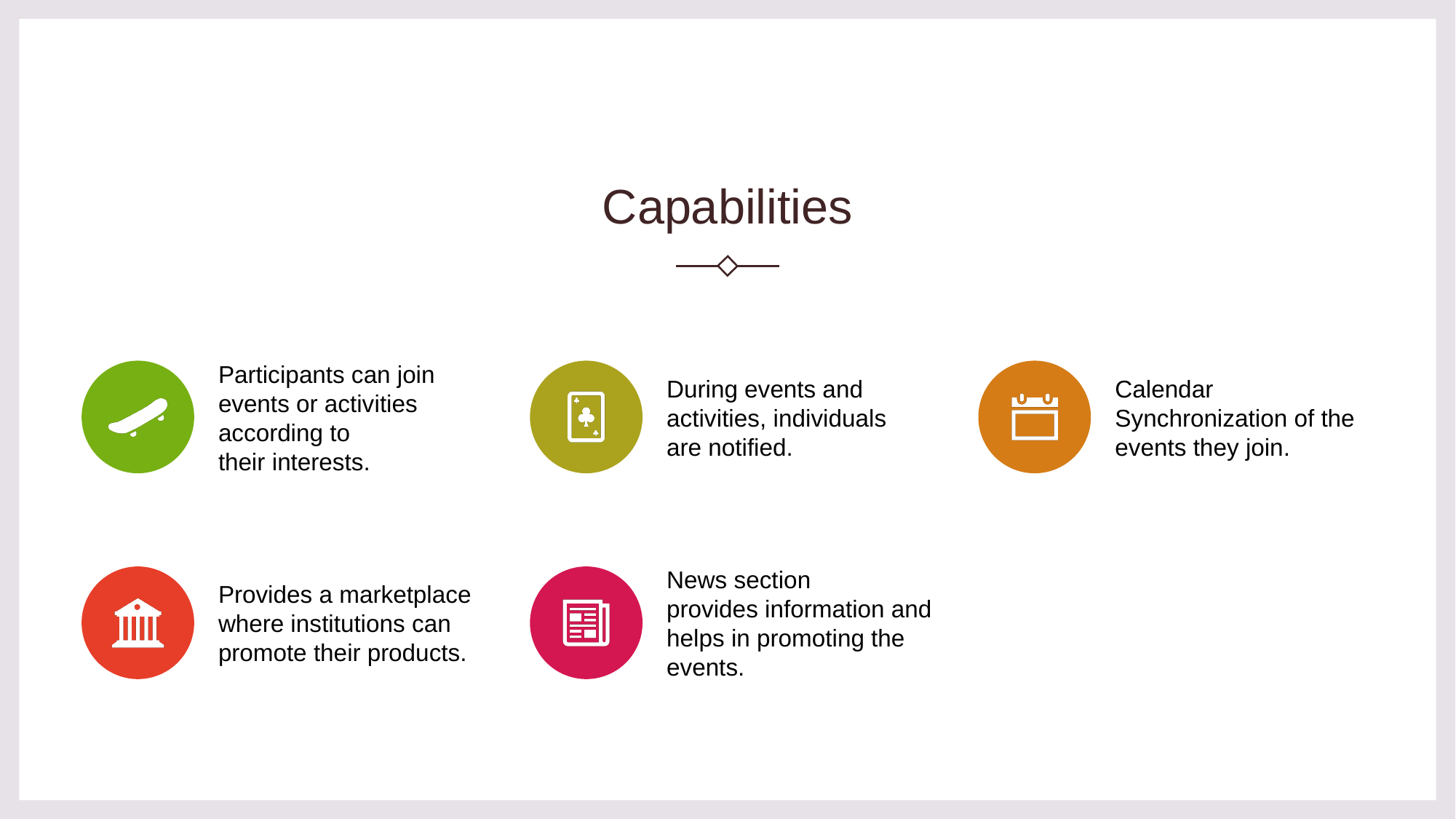

# Capabilities
Participants can join events or activities according to their interests.
During events and activities, individuals are notified.
Calendar Synchronization of the events they join.
Provides a marketplace where institutions can promote their products.
News section provides information and helps in promoting the events.